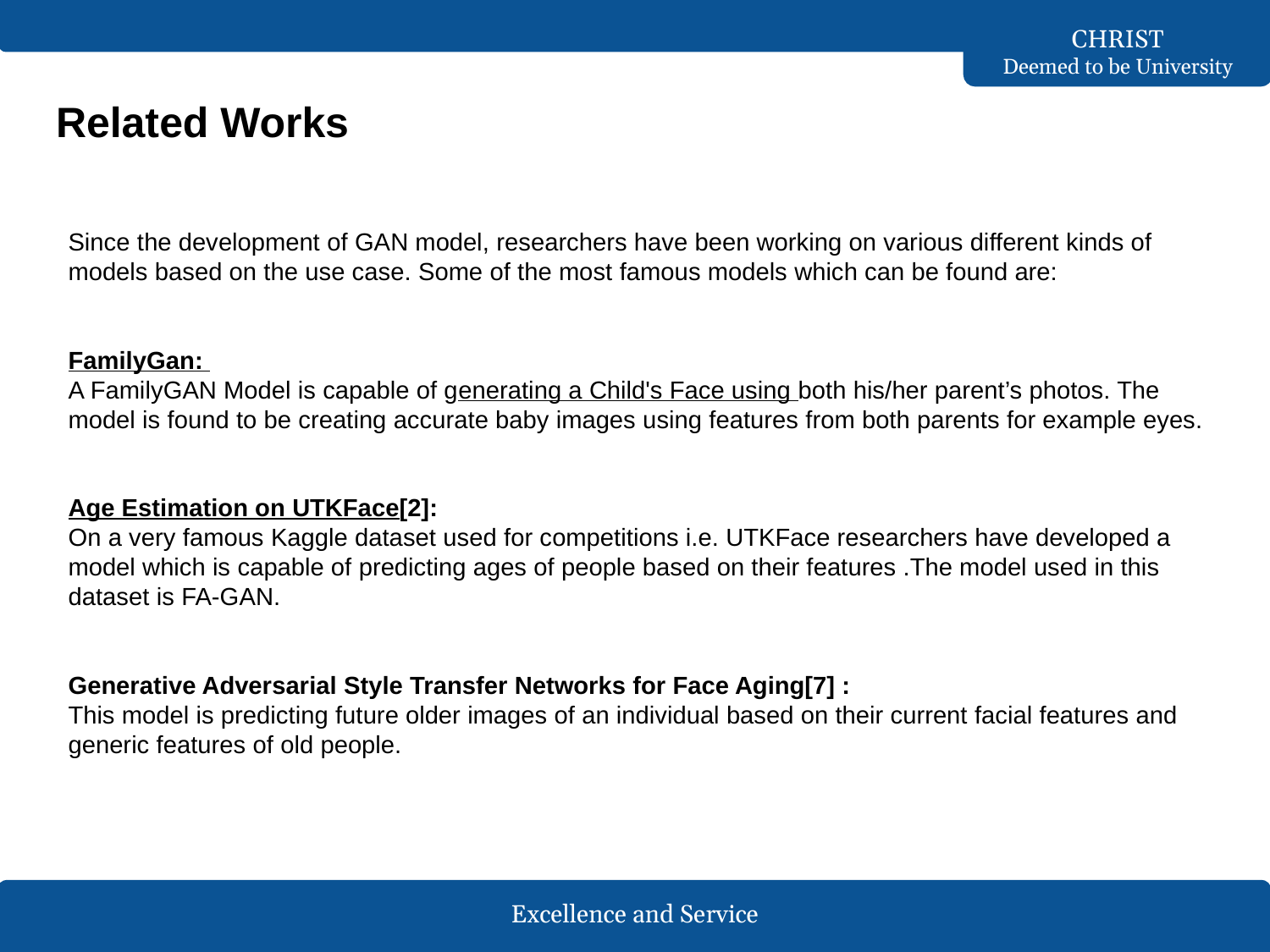

# Related Works
Since the development of GAN model, researchers have been working on various different kinds of models based on the use case. Some of the most famous models which can be found are:

FamilyGan:
A FamilyGAN Model is capable of generating a Child's Face using both his/her parent’s photos. The model is found to be creating accurate baby images using features from both parents for example eyes.

Age Estimation on UTKFace[2]:
On a very famous Kaggle dataset used for competitions i.e. UTKFace researchers have developed a model which is capable of predicting ages of people based on their features .The model used in this dataset is FA-GAN.

Generative Adversarial Style Transfer Networks for Face Aging[7] :
This model is predicting future older images of an individual based on their current facial features and generic features of old people.